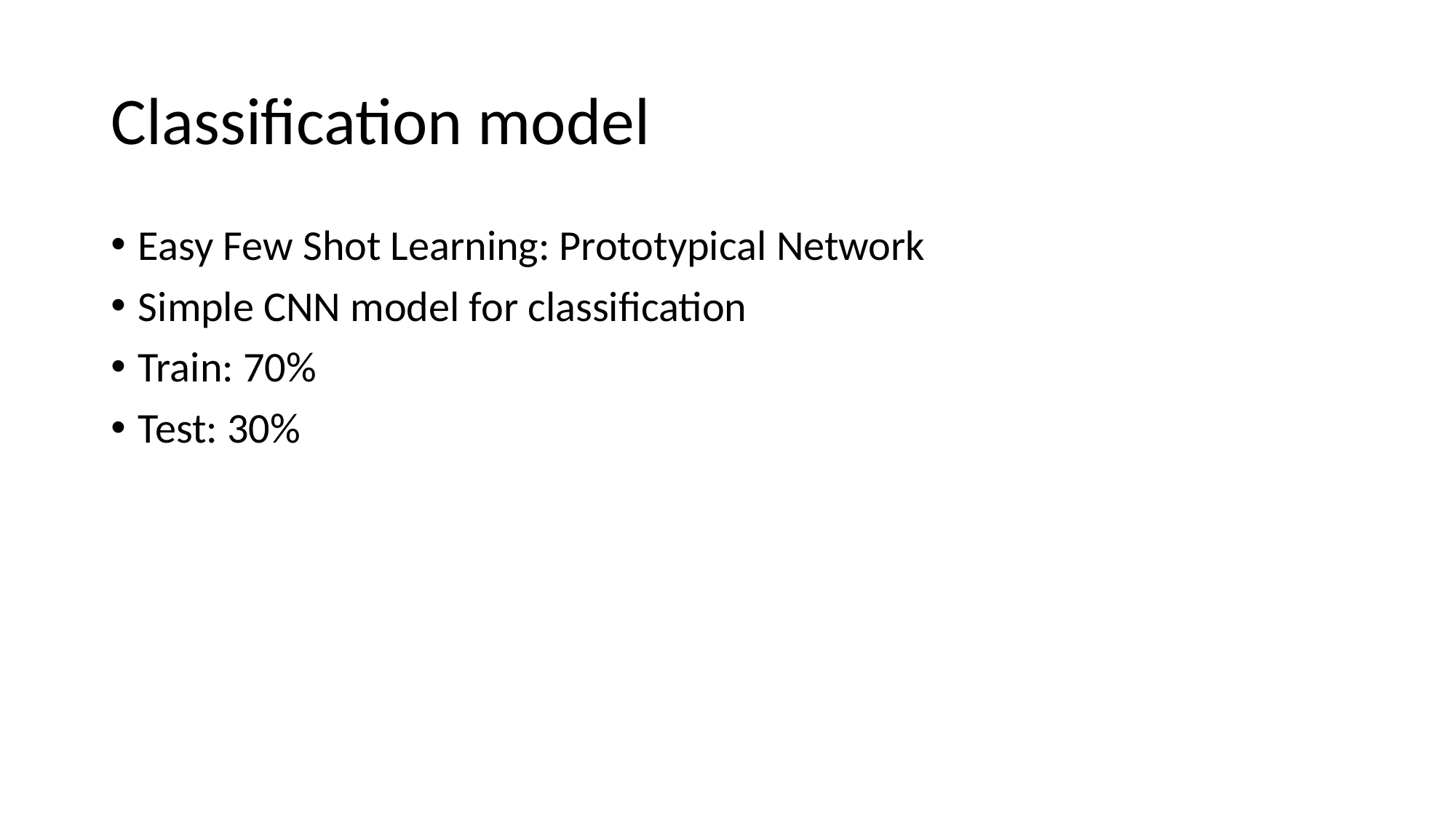

# Classification model
Easy Few Shot Learning: Prototypical Network
Simple CNN model for classification
Train: 70%
Test: 30%